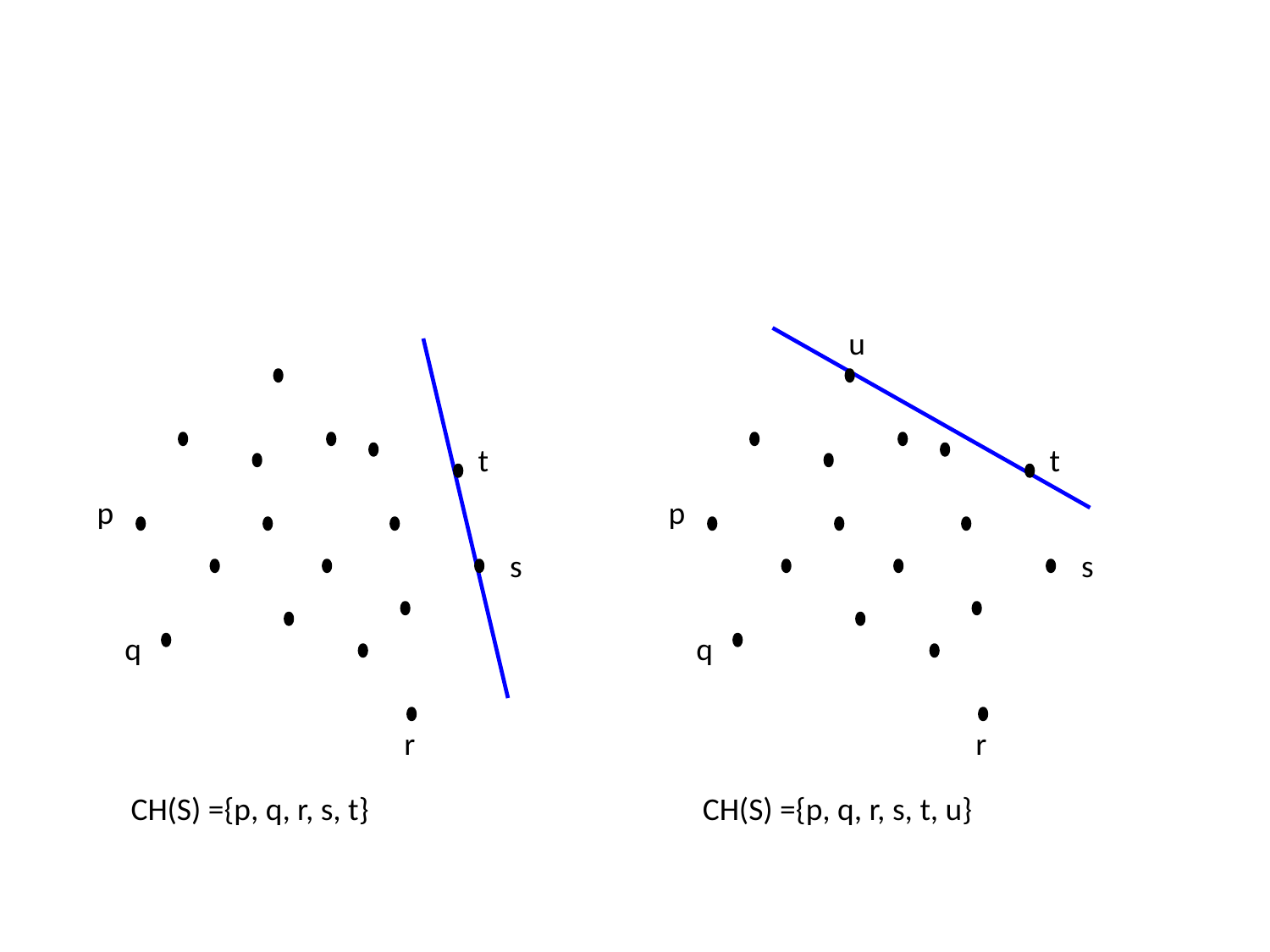

#
u

t

t

p
p

s
s

q
q

r
r
CH(S) ={p, q, r, s, t}
CH(S) ={p, q, r, s, t, u}